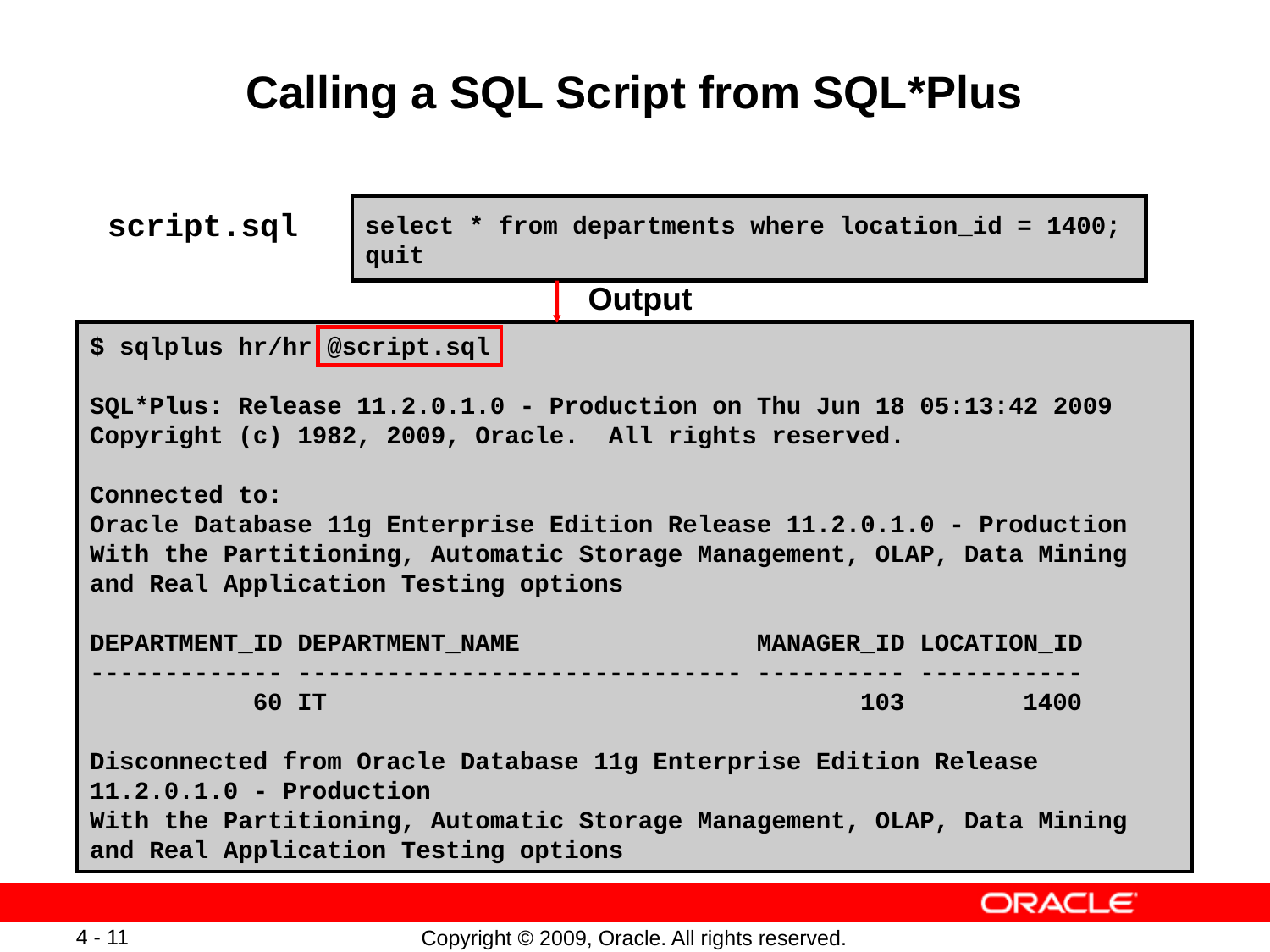

# Calling a SQL Script from SQL*Plus
select * from departments where location_id = 1400;
quit
script.sql
Output

$ sqlplus hr/hr @script.sql

SQL*Plus: Release 11.2.0.1.0 - Production on Thu Jun 18 05:13:42 2009
Copyright (c) 1982, 2009, Oracle.  All rights reserved.

Connected to:
Oracle Database 11g Enterprise Edition Release 11.2.0.1.0 - Production
With the Partitioning, Automatic Storage Management, OLAP, Data Mining and Real Application Testing options

DEPARTMENT_ID DEPARTMENT_NAME                MANAGER_ID LOCATION_ID
------------- ------------------------------ ---------- -----------
           60 IT                                    103        1400

Disconnected from Oracle Database 11g Enterprise Edition Release 11.2.0.1.0 - Production
With the Partitioning, Automatic Storage Management, OLAP, Data Mining and Real Application Testing options